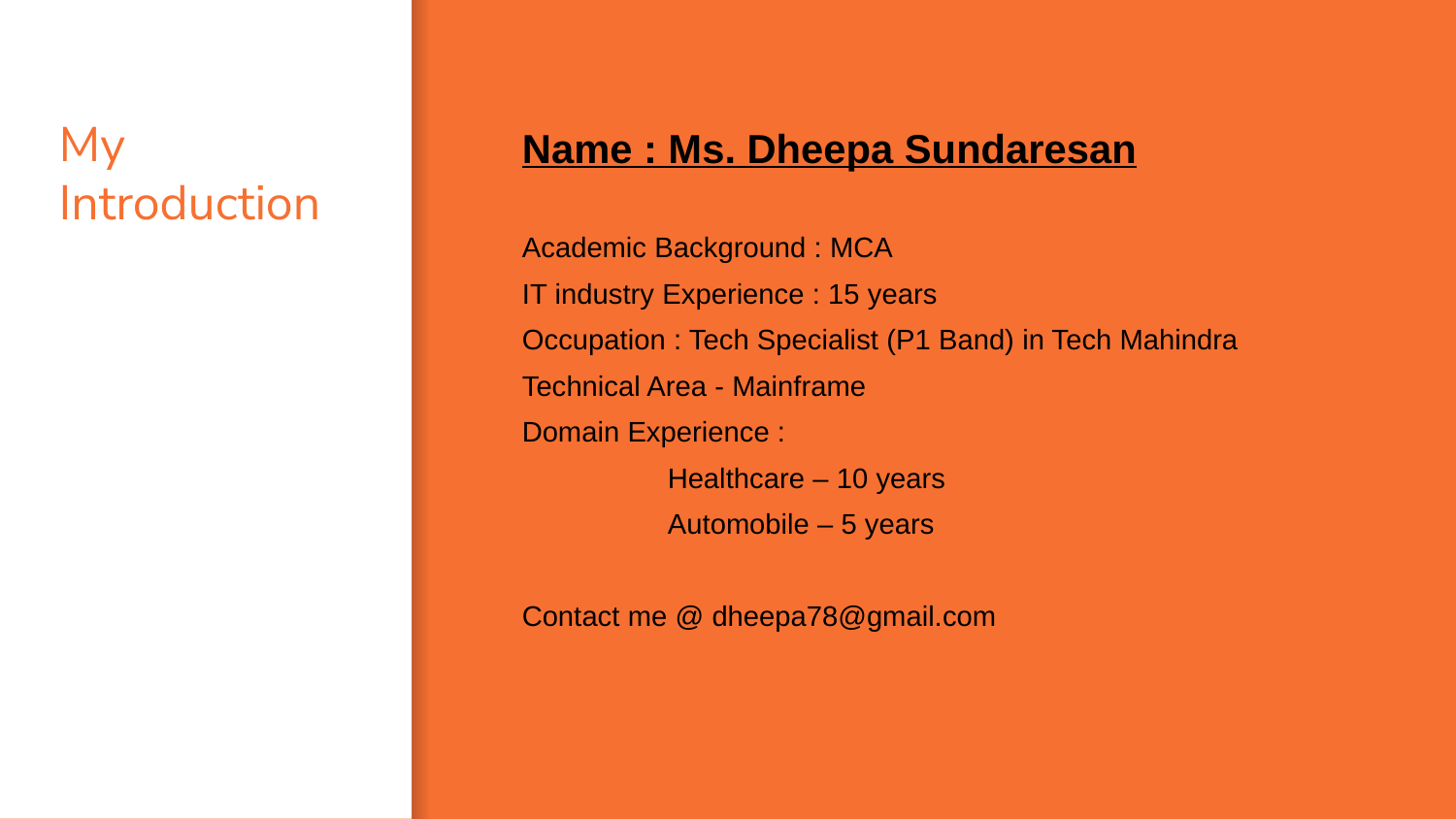

# My Introduction

Name : Ms. Dheepa Sundaresan

Academic Background : MCA
IT industry Experience : 15 years
Occupation : Tech Specialist (P1 Band) in Tech Mahindra
Technical Area - Mainframe
Domain Experience :
	Healthcare – 10 years
	Automobile – 5 years

Contact me @ dheepa78@gmail.com